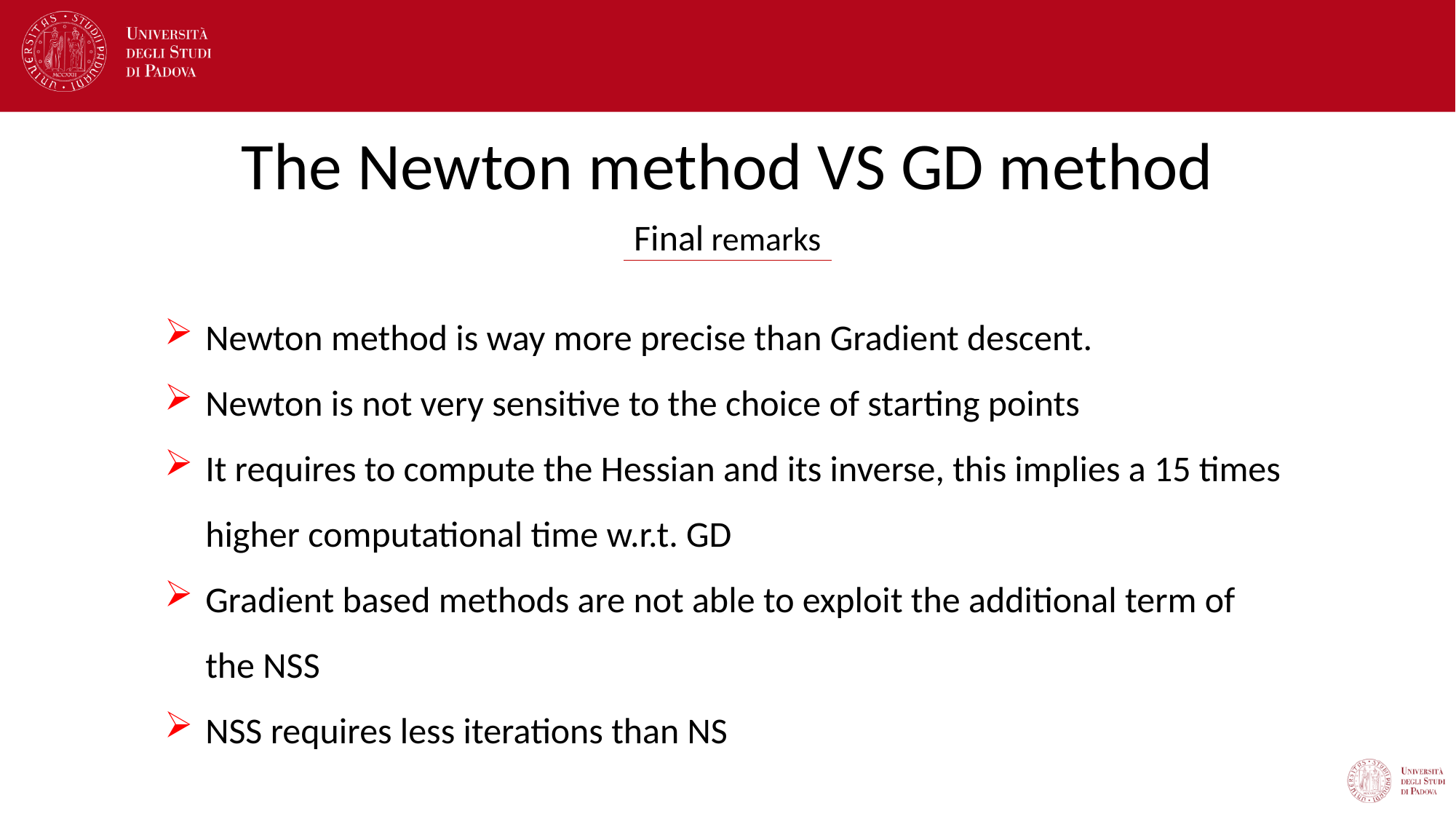

# The Newton method VS GD method
Final remarks
Newton method is way more precise than Gradient descent.
Newton is not very sensitive to the choice of starting points
It requires to compute the Hessian and its inverse, this implies a 15 times higher computational time w.r.t. GD
Gradient based methods are not able to exploit the additional term of the NSS
NSS requires less iterations than NS